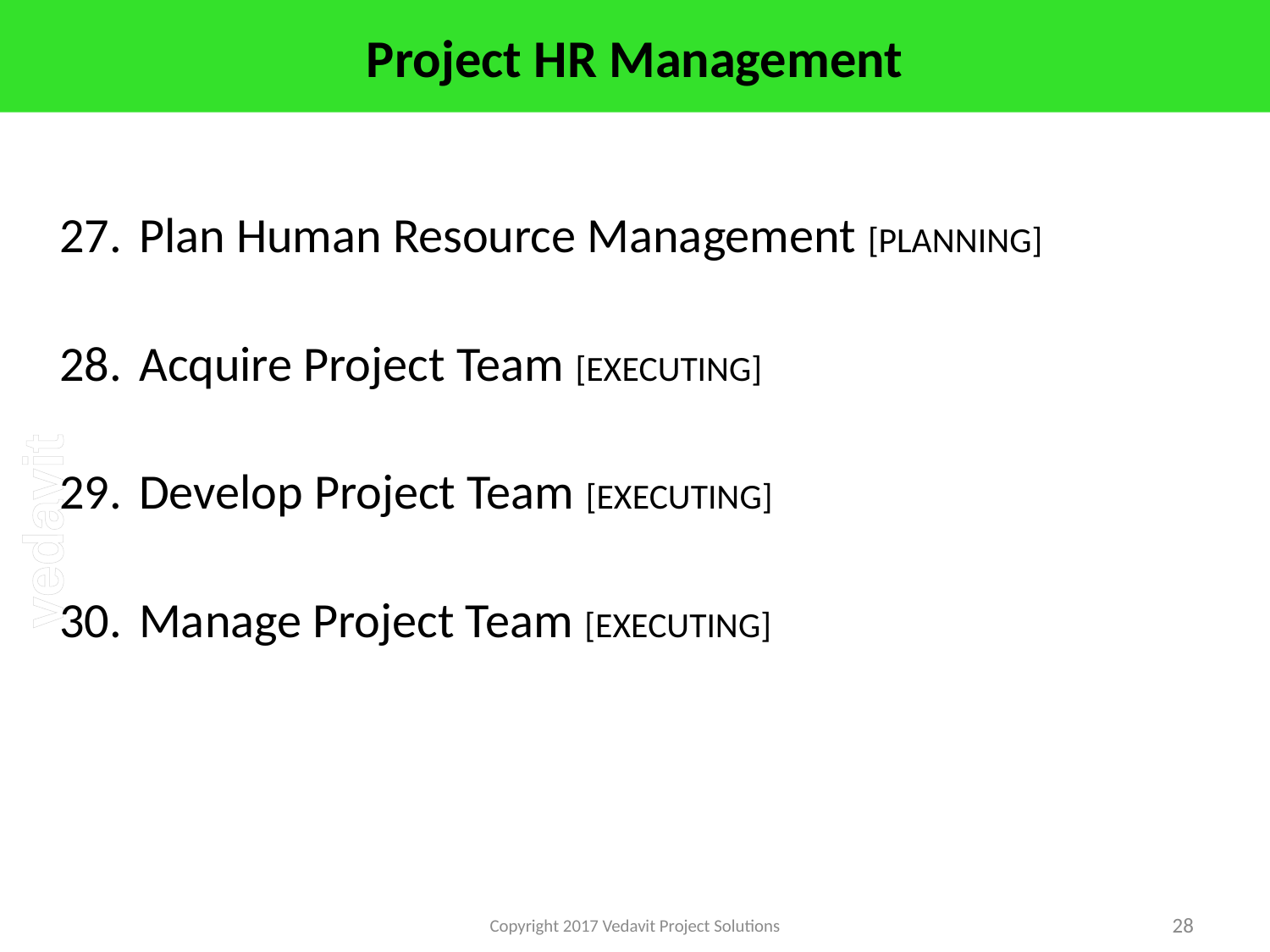

# Project HR Management
Plan Human Resource Management [PLANNING]
Acquire Project Team [EXECUTING]
Develop Project Team [EXECUTING]
Manage Project Team [EXECUTING]

Copyright 2017 Vedavit Project Solutions
28